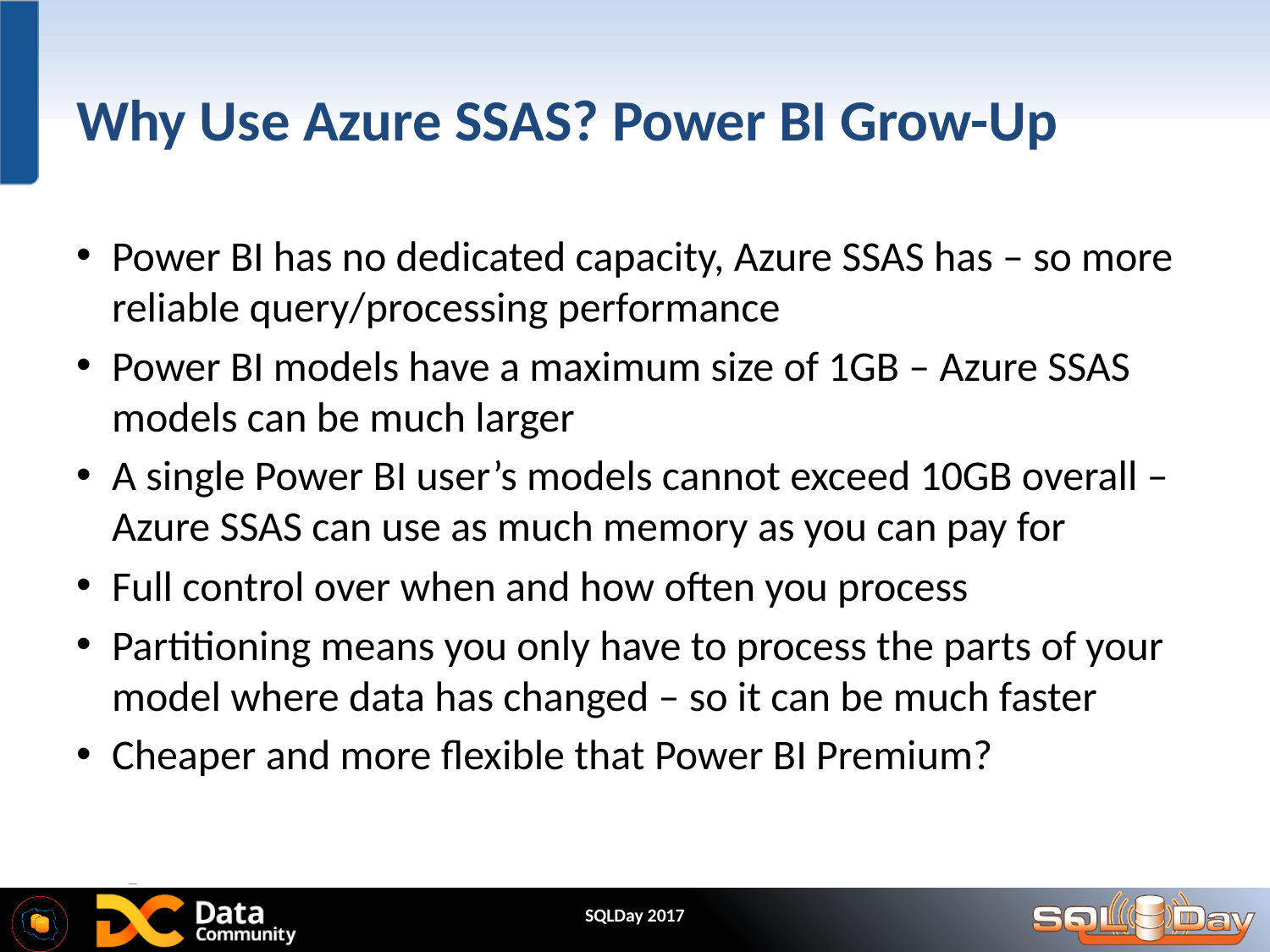

# Why Use Azure SSAS? Power BI Grow-Up
Power BI has no dedicated capacity, Azure SSAS has – so more reliable query/processing performance
Power BI models have a maximum size of 1GB – Azure SSAS models can be much larger
A single Power BI user’s models cannot exceed 10GB overall – Azure SSAS can use as much memory as you can pay for
Full control over when and how often you process
Partitioning means you only have to process the parts of your model where data has changed – so it can be much faster
Cheaper and more flexible that Power BI Premium?